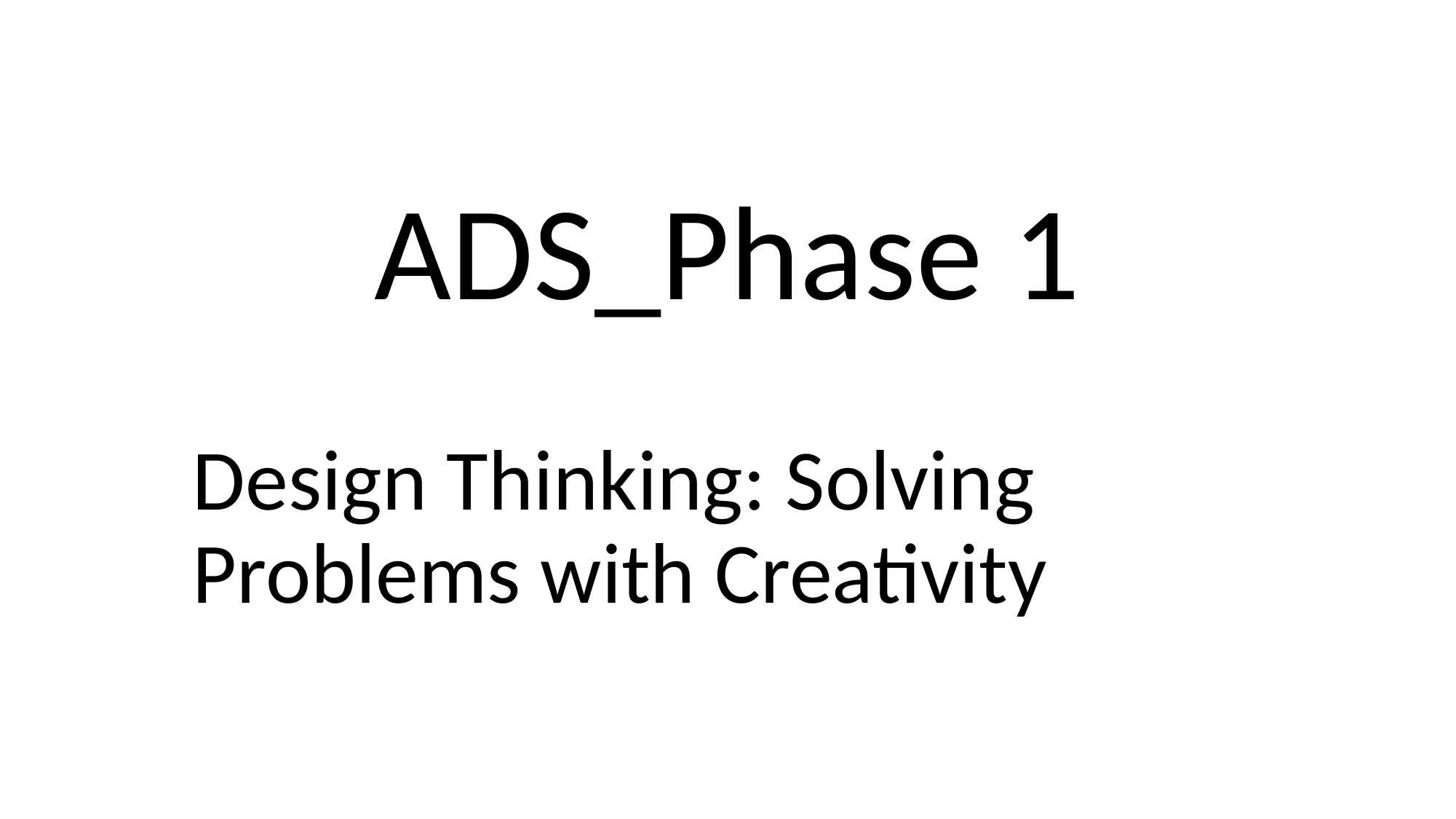

# ADS_Phase 1
Design Thinking: Solving Problems with Creativity